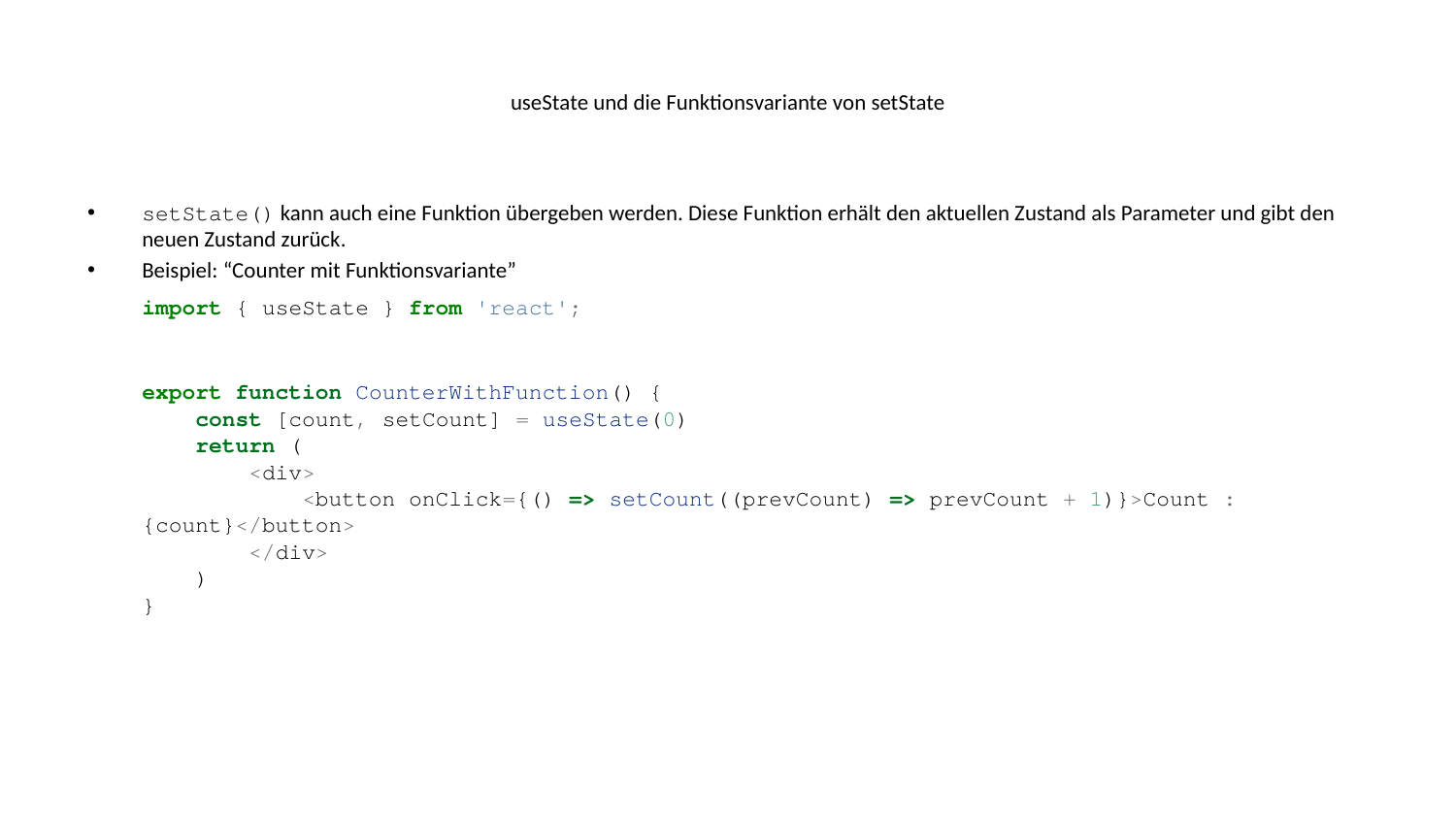

# useState und die Funktionsvariante von setState
setState() kann auch eine Funktion übergeben werden. Diese Funktion erhält den aktuellen Zustand als Parameter und gibt den neuen Zustand zurück.
Beispiel: “Counter mit Funktionsvariante”
import { useState } from 'react';
export function CounterWithFunction() {
    const [count, setCount] = useState(0)
    return (
        <div>
            <button onClick={() => setCount((prevCount) => prevCount + 1)}>Count : {count}</button>
        </div>
    )
}